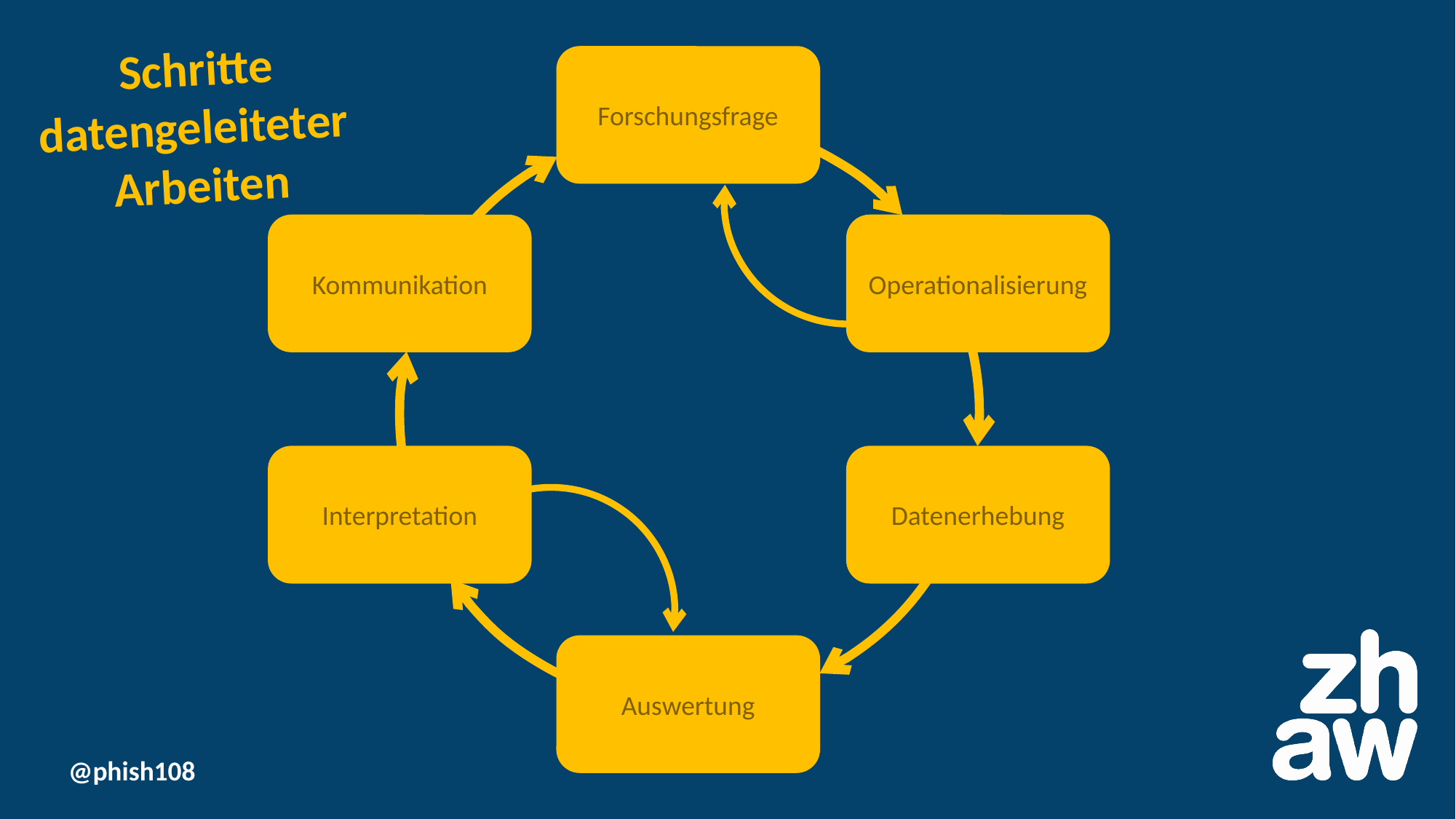

Schritte datengeleiteter
Arbeiten
Forschungsfrage

Kommunikation
Operationalisierung
Interpretation
Datenerhebung

Auswertung